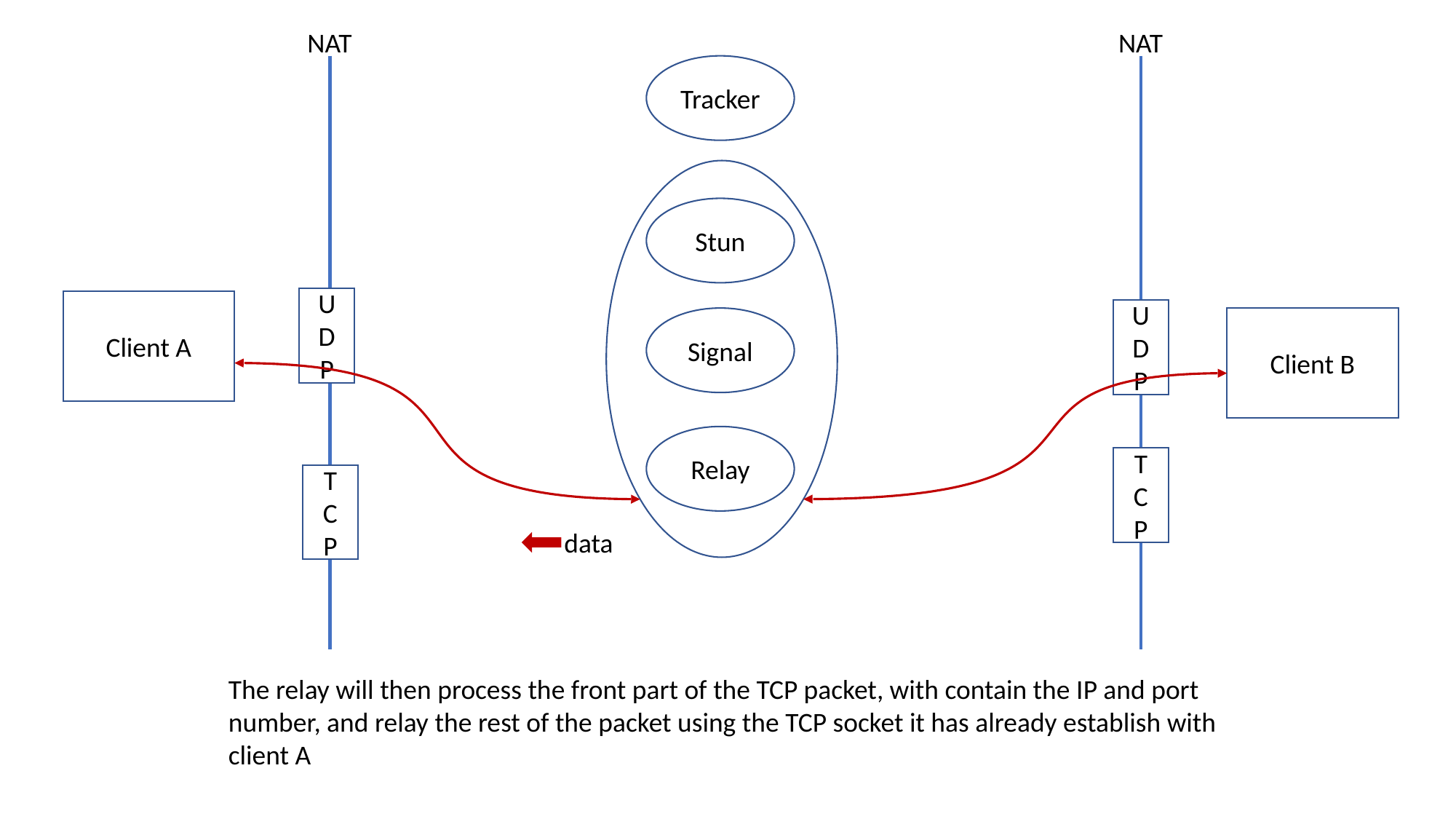

NAT
NAT
Tracker

Stun
UD
P
Client A
UD
P
Signal
Client B
Relay
T
C
P
T
C
P
data

The relay will then process the front part of the TCP packet, with contain the IP and port number, and relay the rest of the packet using the TCP socket it has already establish with client A